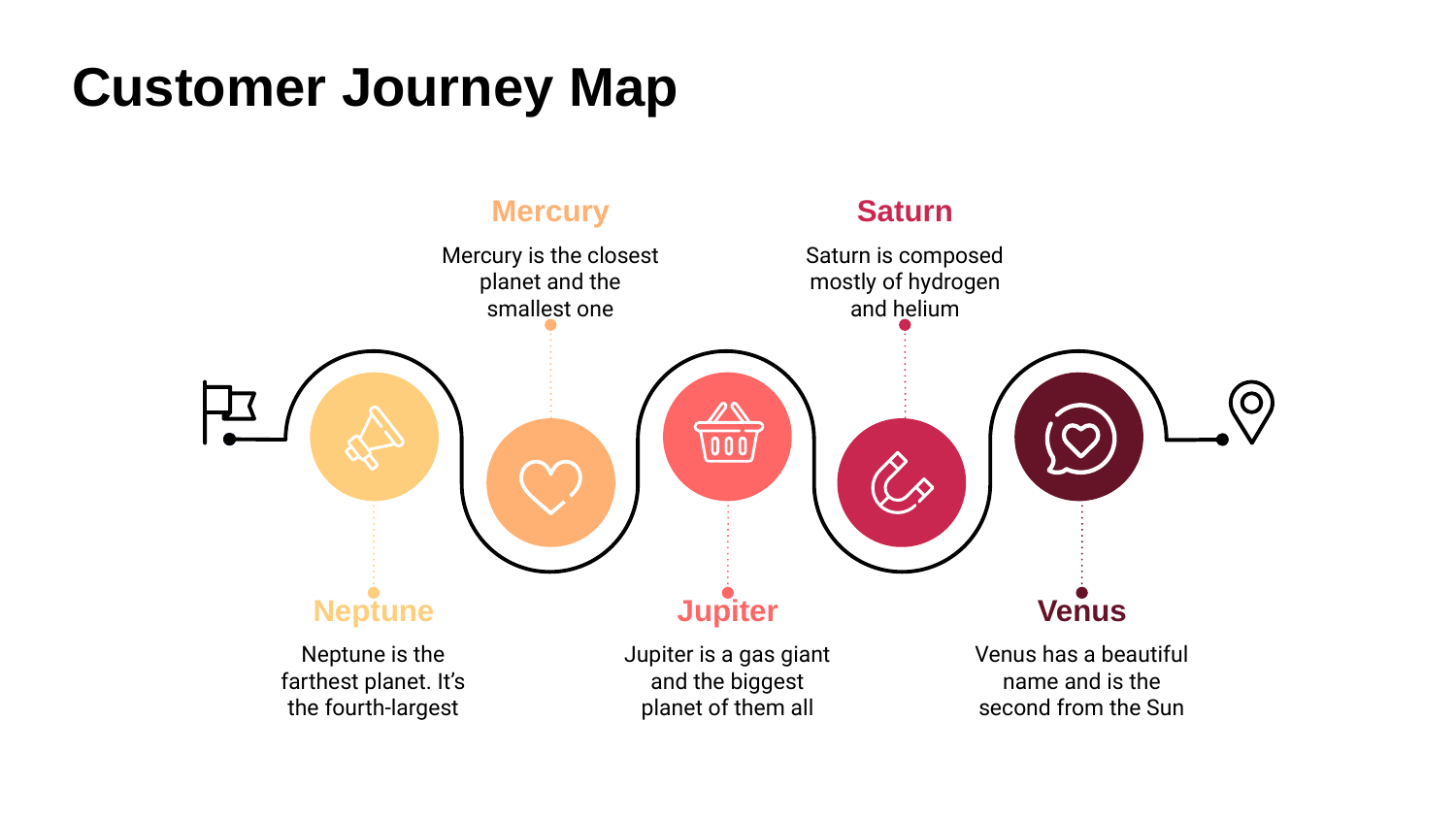

Mercury
Mercury is the closest planet and the smallest one
Saturn
Saturn is composed mostly of hydrogen and helium

Neptune
Neptune is the farthest planet. It’s the fourth-largest
Jupiter
Jupiter is a gas giant
and the biggest planet of them all
Venus
Venus has a beautiful name and is the second from the Sun